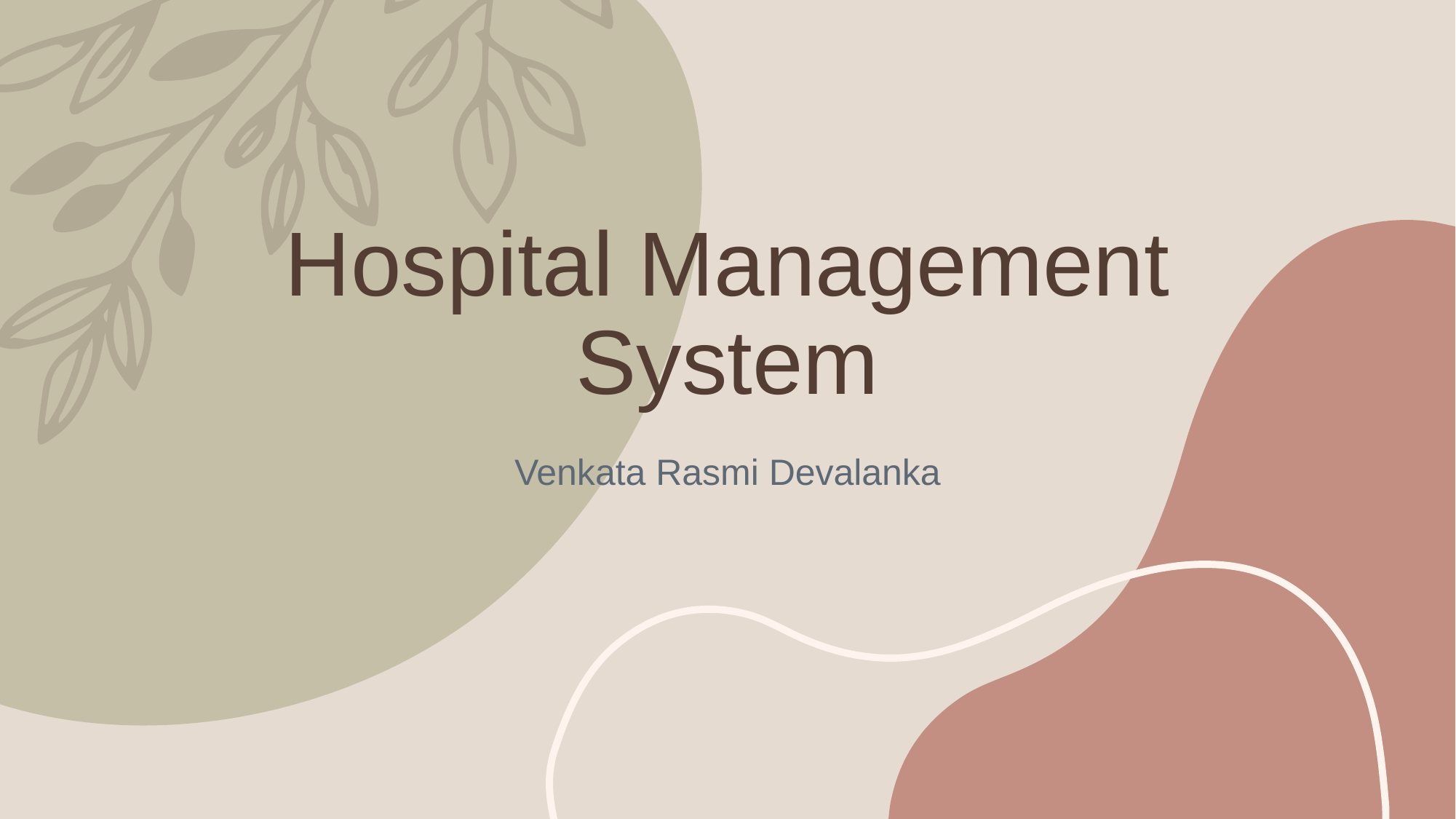

# Hospital Management System
Venkata Rasmi Devalanka